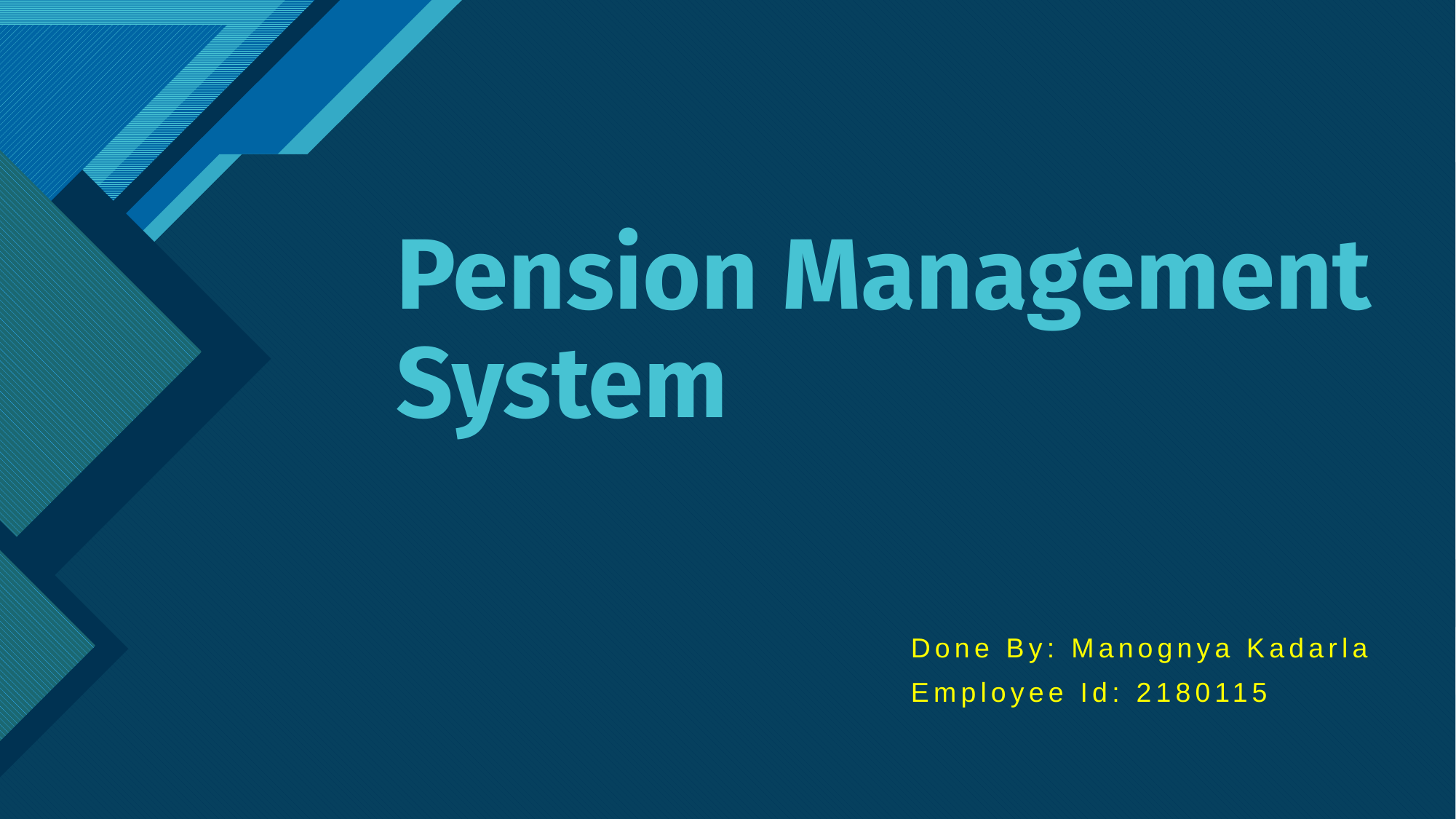

# Pension Management System
                  Done By: Manognya Kadarla
                  Employee Id: 2180115